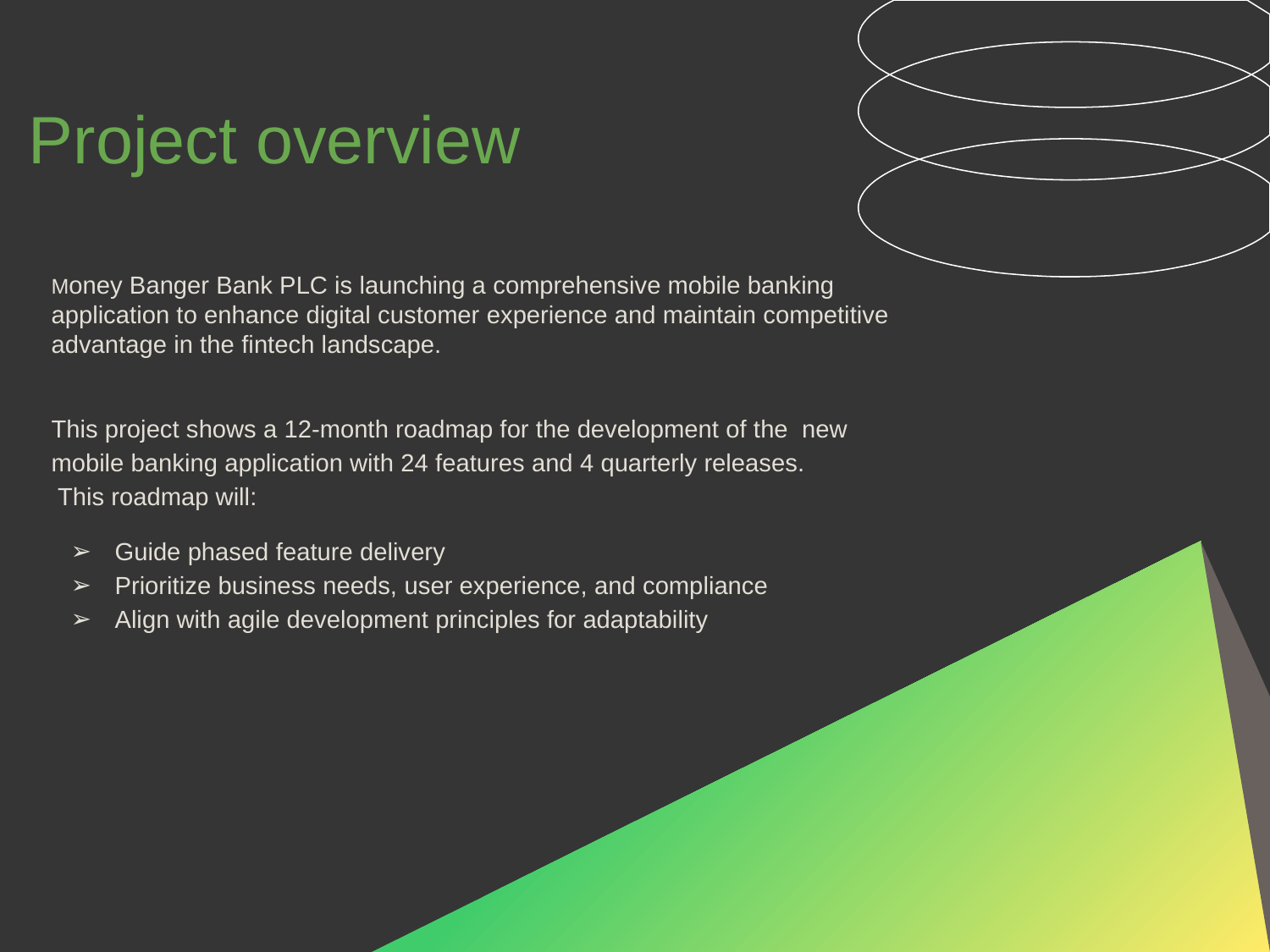

#
Project overview

Money Banger Bank PLC is launching a comprehensive mobile banking application to enhance digital customer experience and maintain competitive advantage in the fintech landscape.
This project shows a 12-month roadmap for the development of the  new mobile banking application with 24 features and 4 quarterly releases.
 This roadmap will:
Guide phased feature delivery
Prioritize business needs, user experience, and compliance
Align with agile development principles for adaptability